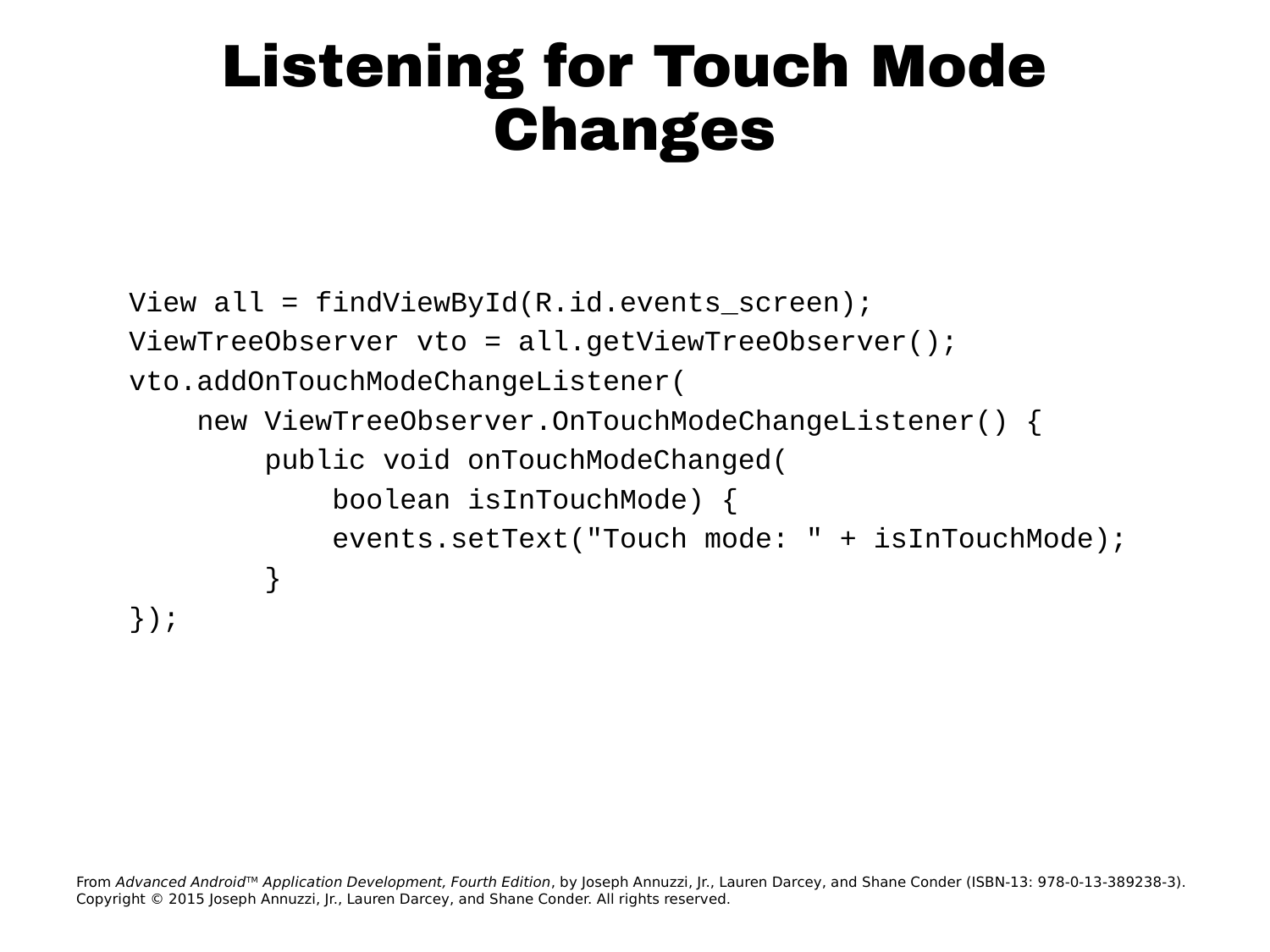

# Listening for Touch Mode Changes

View all = findViewById(R.id.events_screen);
ViewTreeObserver vto = all.getViewTreeObserver();
vto.addOnTouchModeChangeListener(
    new ViewTreeObserver.OnTouchModeChangeListener() {
        public void onTouchModeChanged(
            boolean isInTouchMode) {
            events.setText("Touch mode: " + isInTouchMode);
        }
});

From Advanced AndroidTM Application Development, Fourth Edition, by Joseph Annuzzi, Jr., Lauren Darcey, and Shane Conder (ISBN-13: 978-0-13-389238-3). Copyright © 2015 Joseph Annuzzi, Jr., Lauren Darcey, and Shane Conder. All rights reserved.